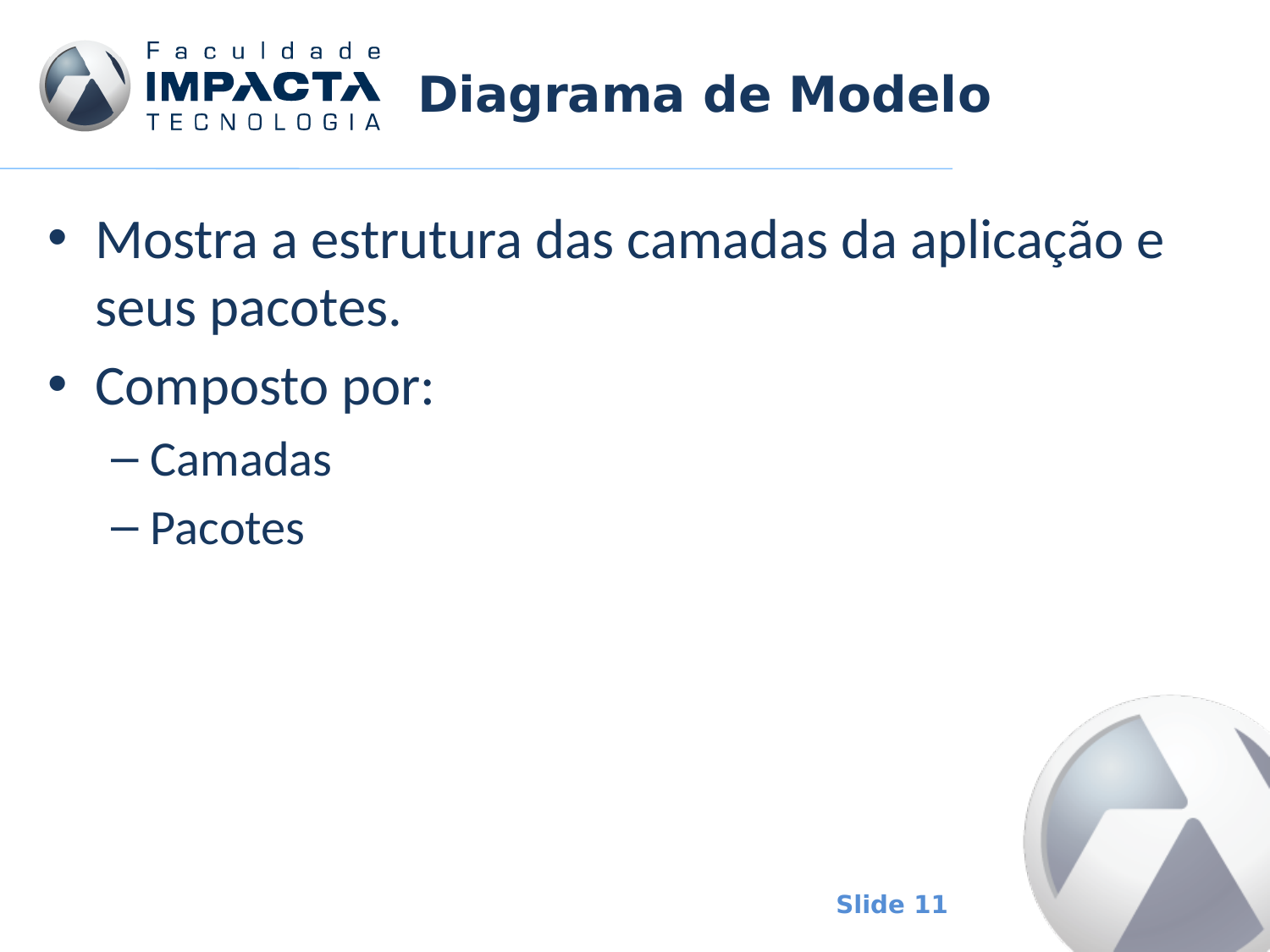

# Diagrama de Modelo
Mostra a estrutura das camadas da aplicação e seus pacotes.
Composto por:
Camadas
Pacotes